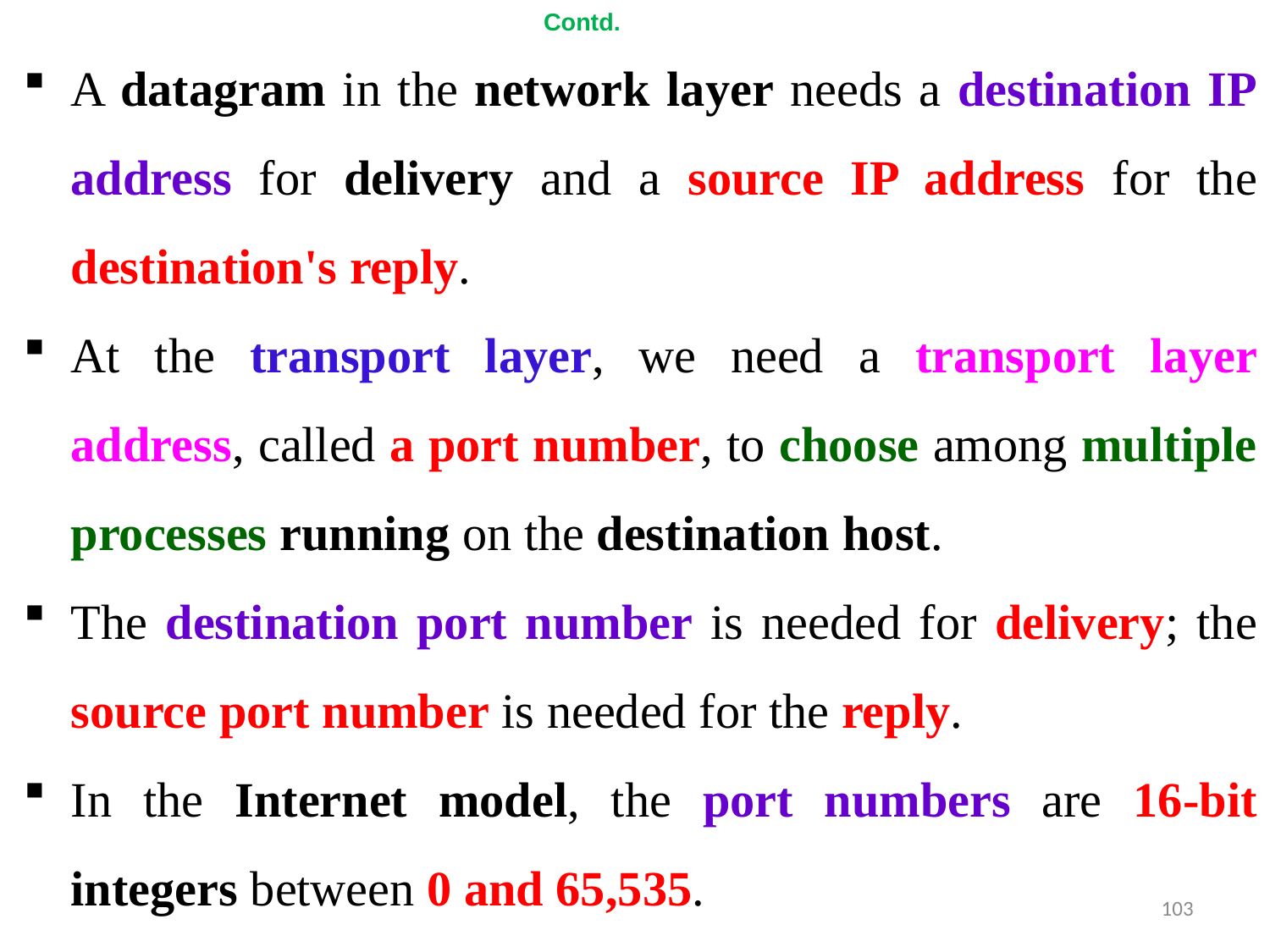

# Contd.
A datagram in the network layer needs a destination IP address for delivery and a source IP address for the destination's reply.
At the transport layer, we need a transport layer address, called a port number, to choose among multiple processes running on the destination host.
The destination port number is needed for delivery; the source port number is needed for the reply.
In the Internet model, the port numbers are 16-bit integers between 0 and 65,535.
103